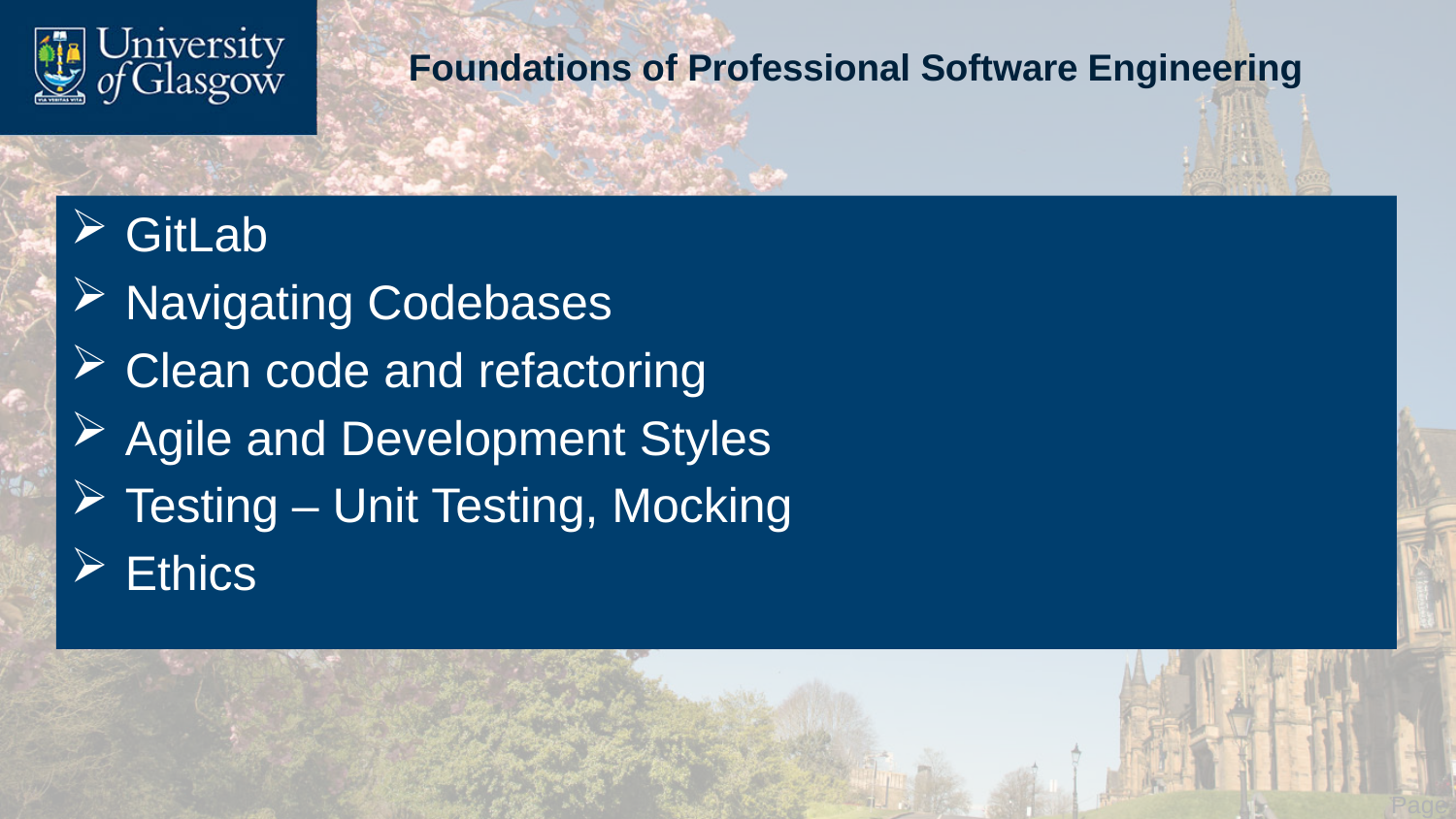

# Foundations of Professional Software Engineering
GitLab
Navigating Codebases
Clean code and refactoring
Agile and Development Styles
Testing – Unit Testing, Mocking
Ethics

 Page 6